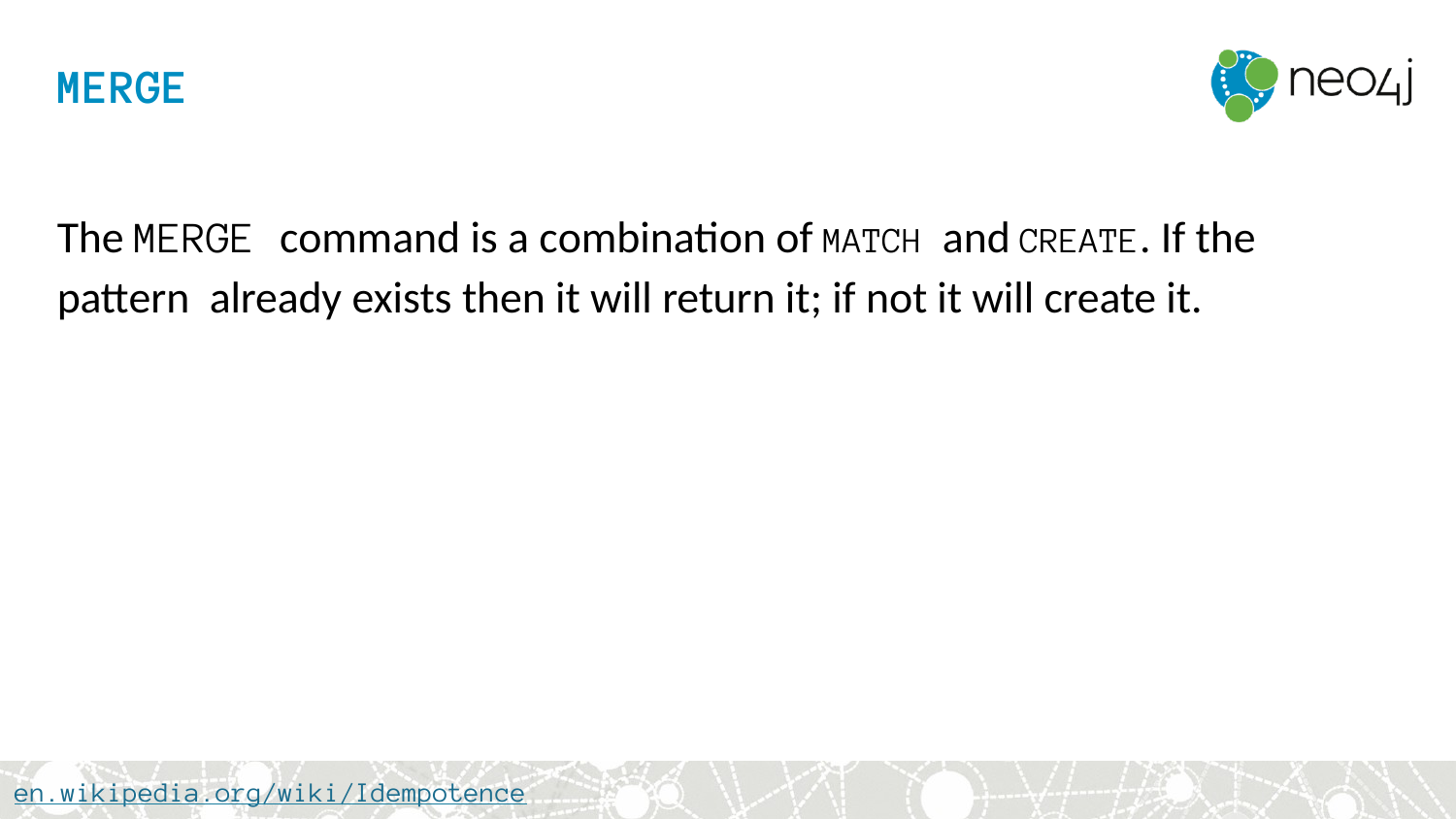

MERGE
The MERGE command is a combination of MATCH and CREATE. If the pattern  already exists then it will return it; if not it will create it.
en.wikipedia.org/wiki/Idempotence